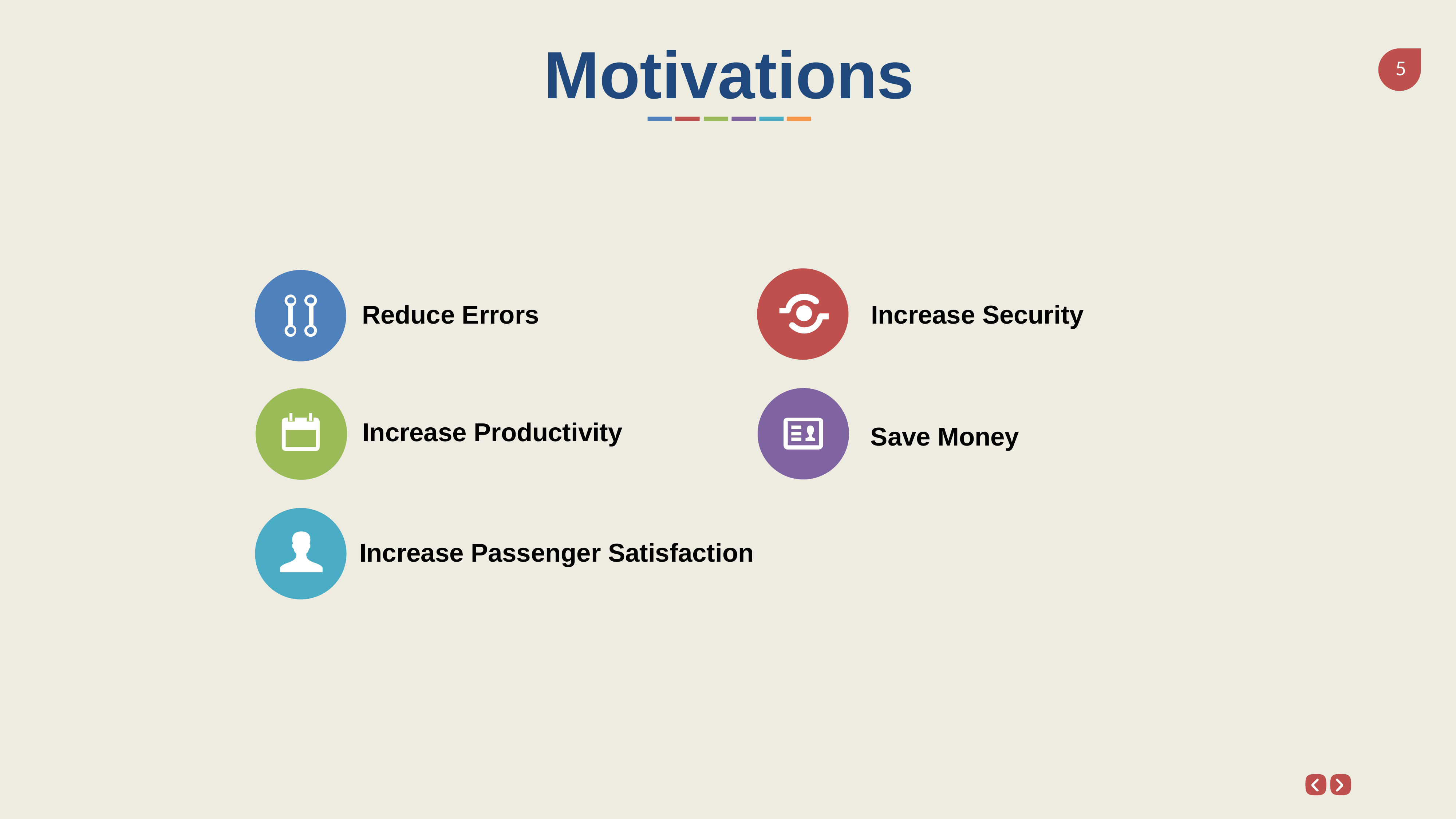

Motivations

Reduce Errors
Increase Security

Increase Productivity

Save Money

Increase Passenger Satisfaction